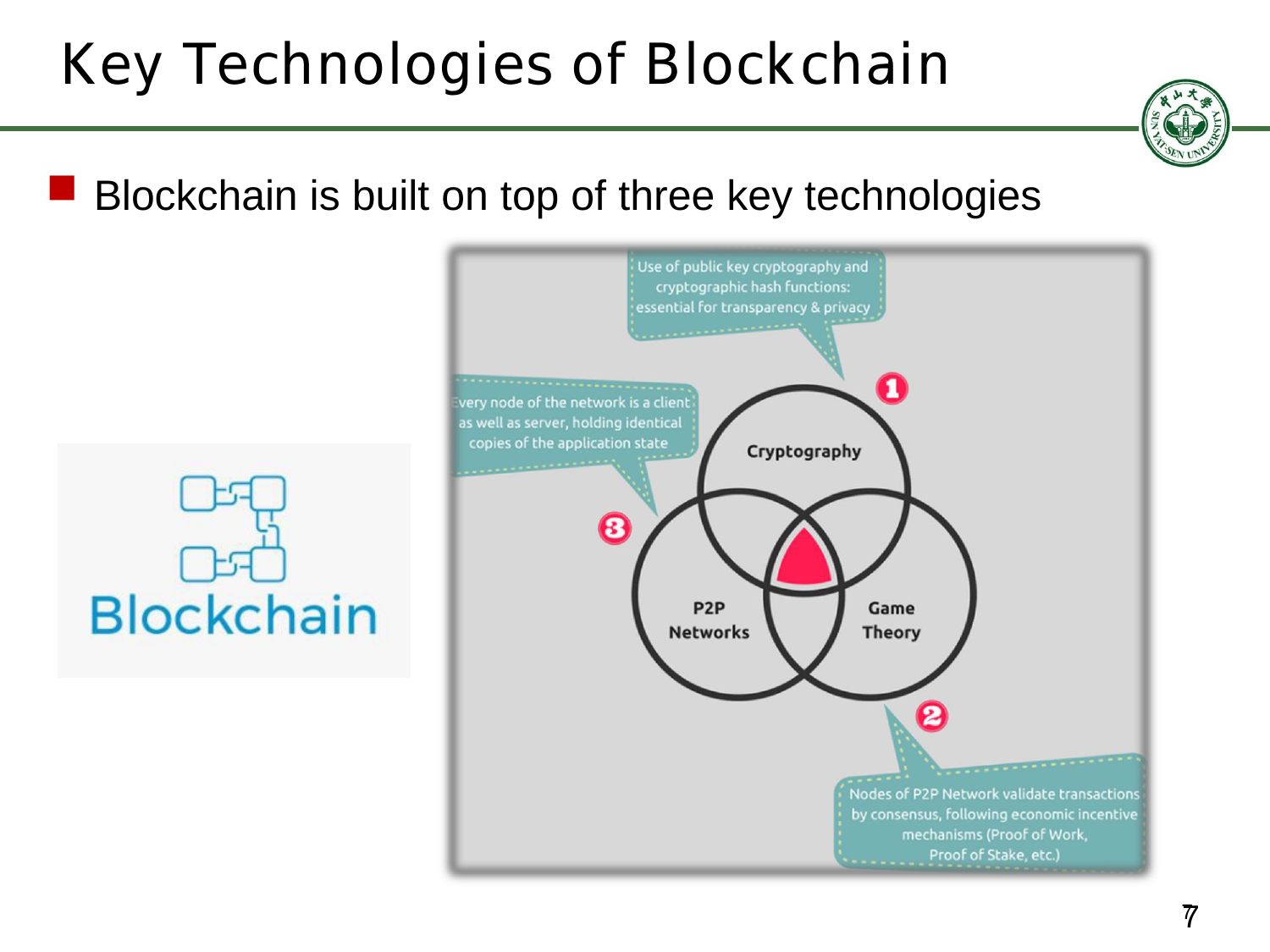

# Key Technologies of Blockchain
Blockchain is built on top of three key technologies

7